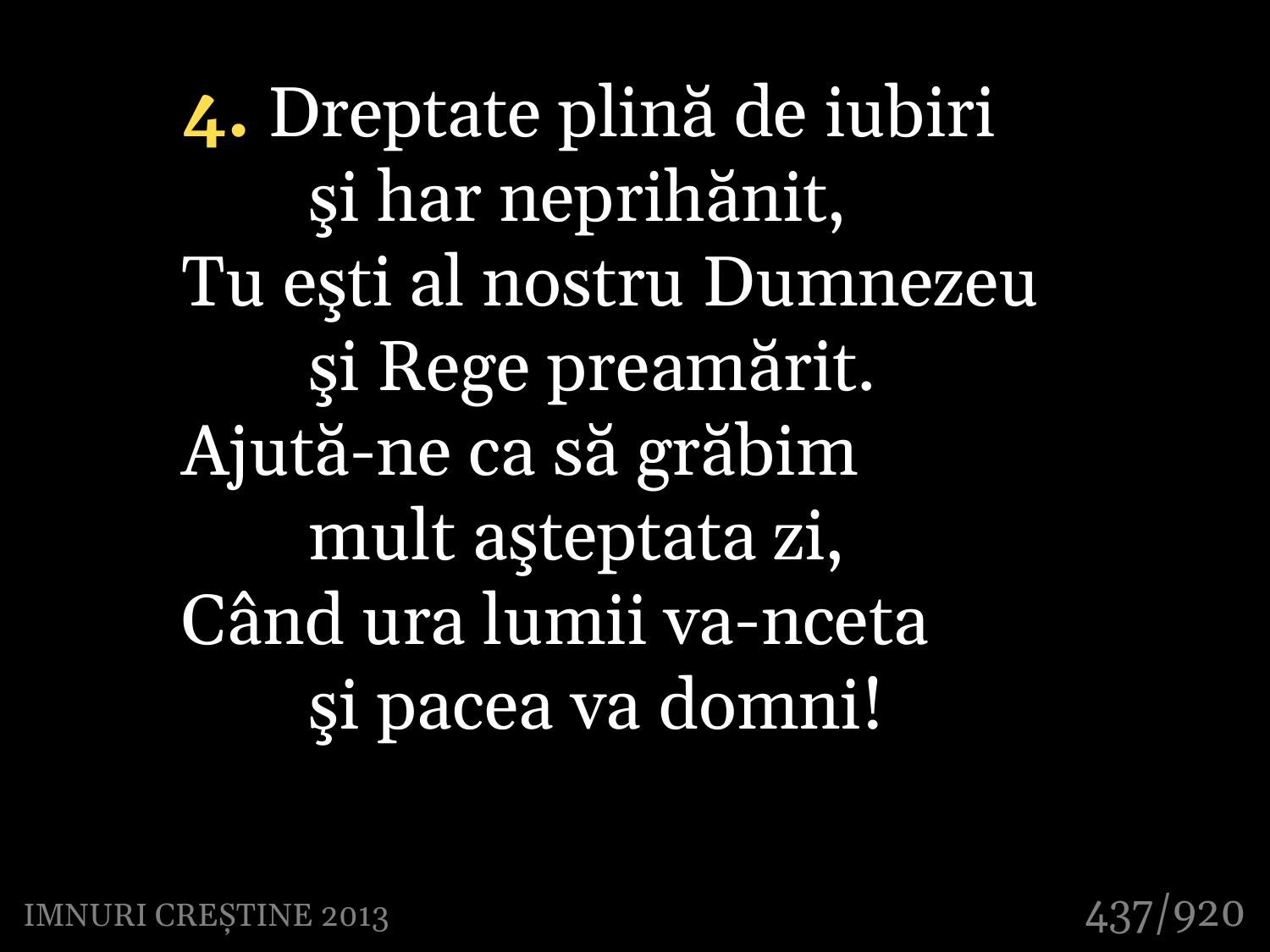

4. Dreptate plină de iubiri
	şi har neprihănit,
Tu eşti al nostru Dumnezeu
	şi Rege preamărit.
Ajută-ne ca să grăbim
	mult aşteptata zi,
Când ura lumii va-nceta
	şi pacea va domni!
437/920
IMNURI CREȘTINE 2013